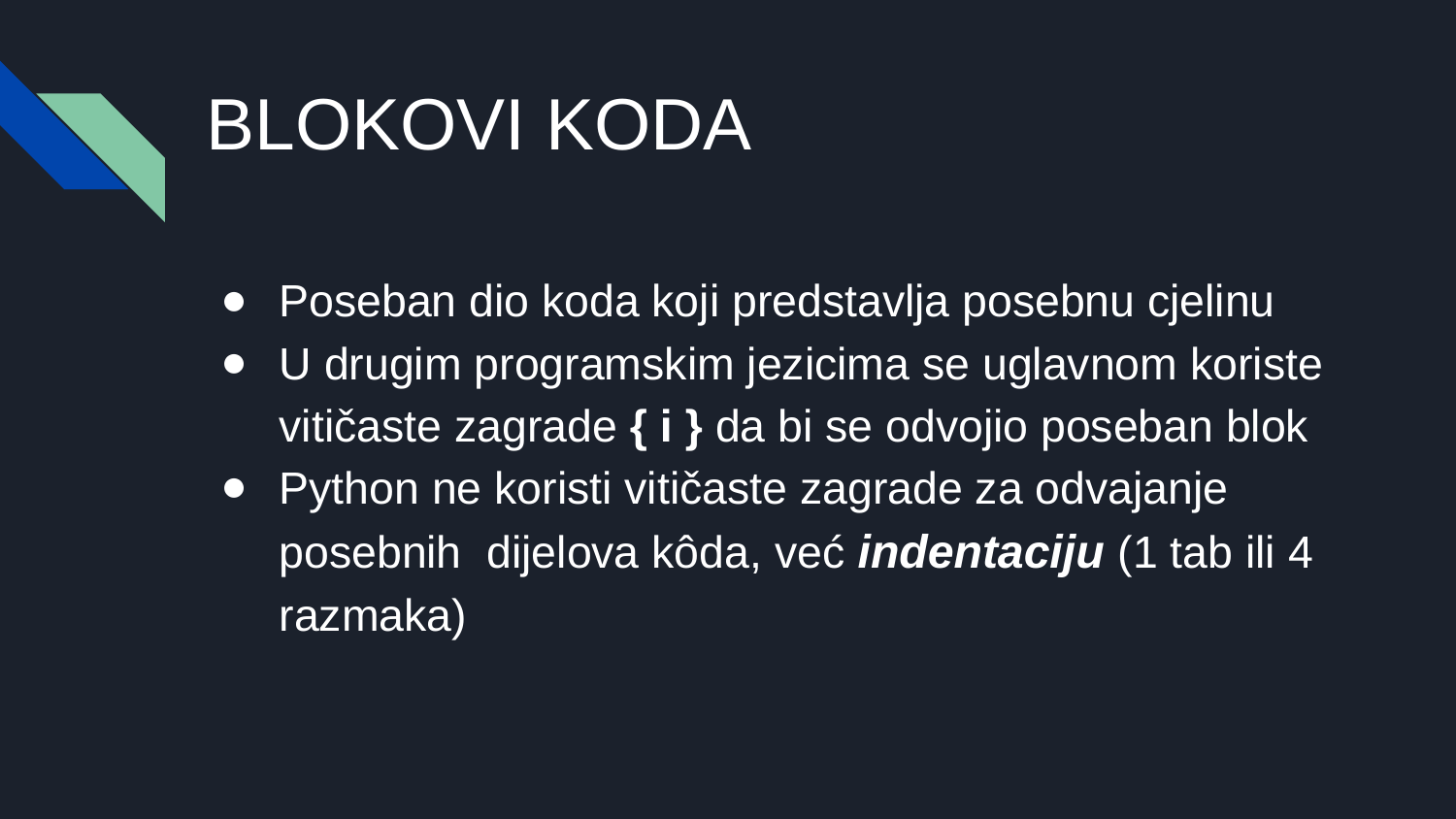

# BLOKOVI KODA
Poseban dio koda koji predstavlja posebnu cjelinu
U drugim programskim jezicima se uglavnom koriste vitičaste zagrade { i } da bi se odvojio poseban blok
Python ne koristi vitičaste zagrade za odvajanje posebnih  dijelova kôda, već indentaciju (1 tab ili 4 razmaka)